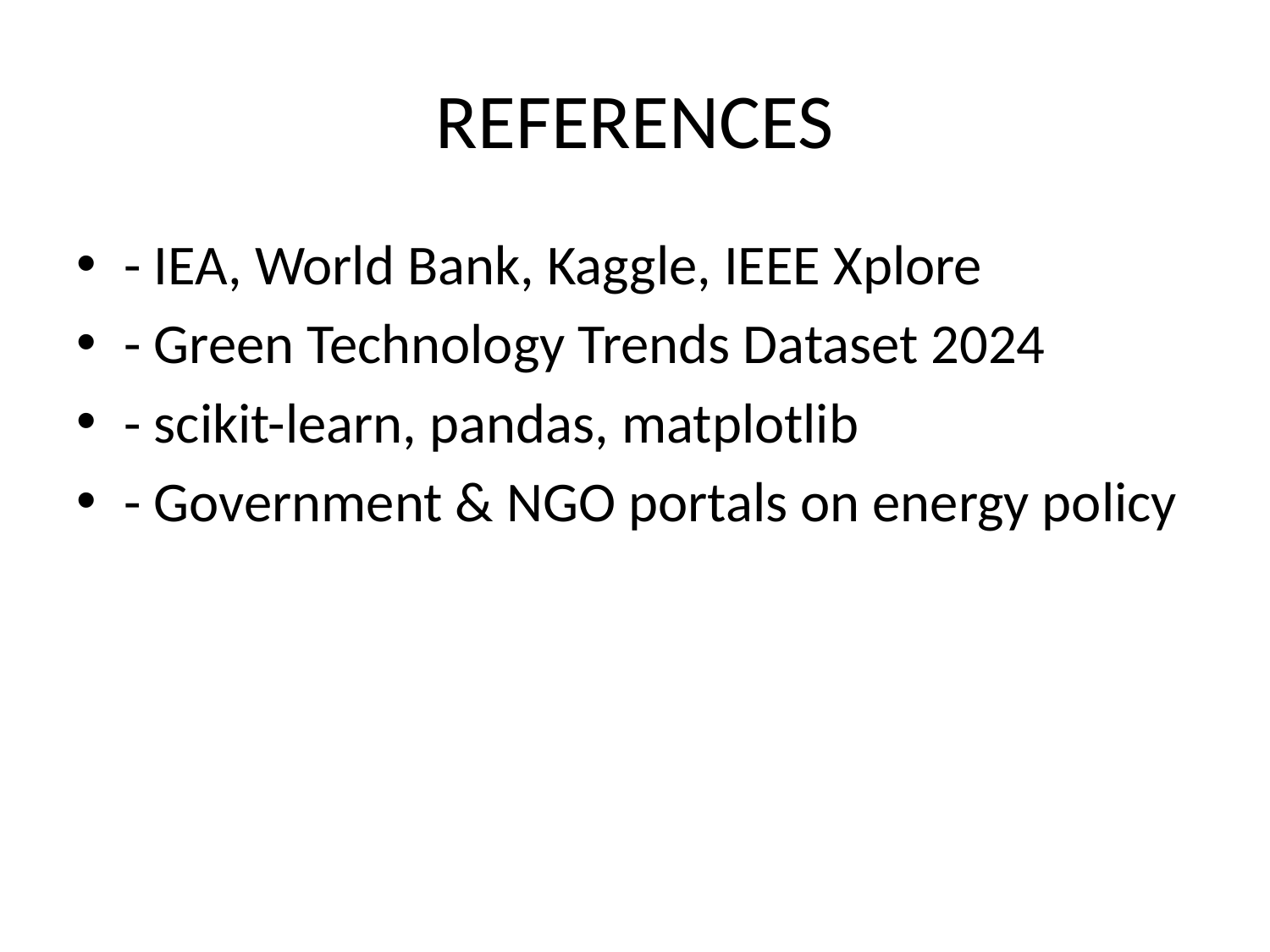

# REFERENCES
- IEA, World Bank, Kaggle, IEEE Xplore
- Green Technology Trends Dataset 2024
- scikit-learn, pandas, matplotlib
- Government & NGO portals on energy policy